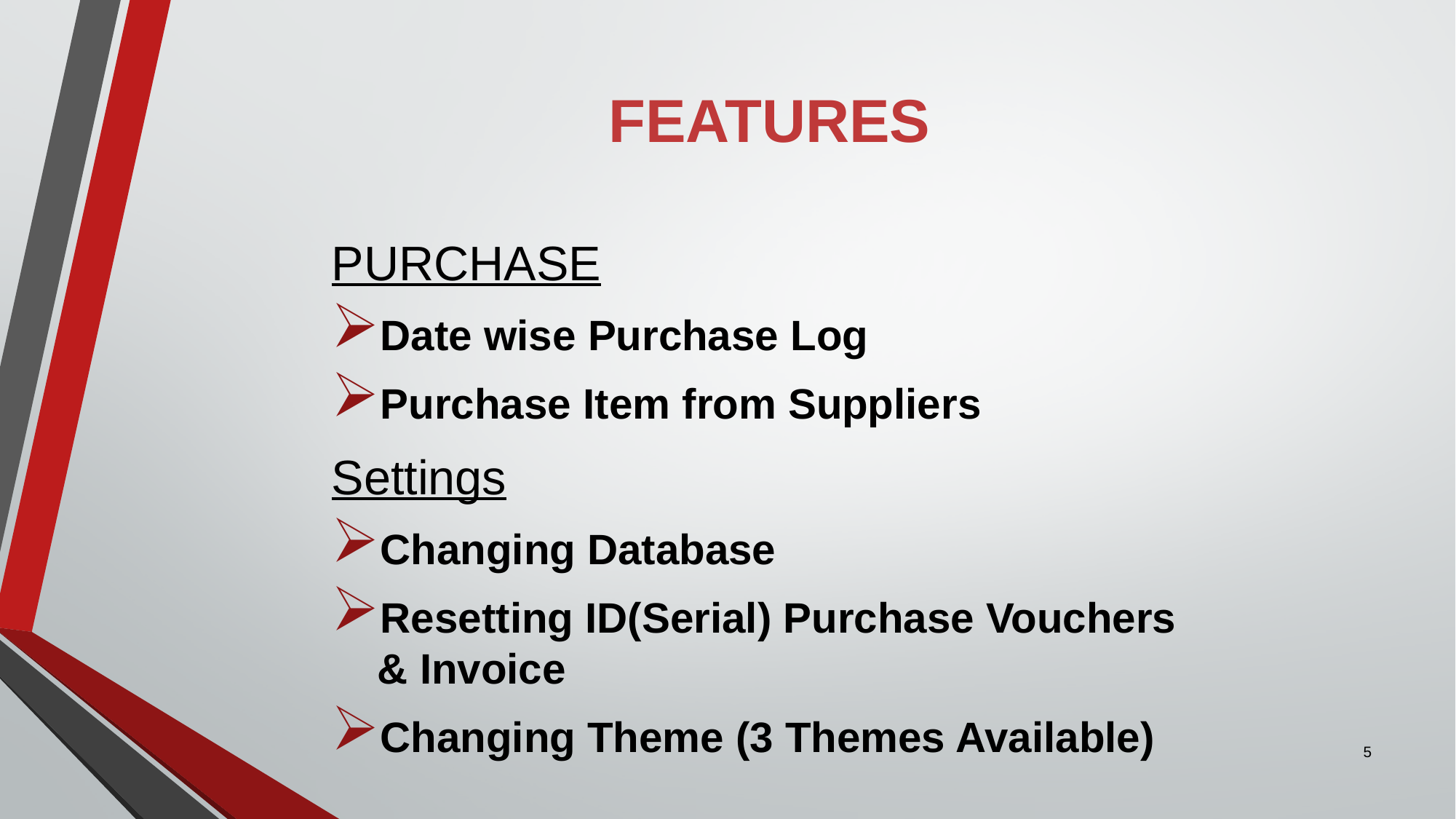

# Features

PURCHASE
Date wise Purchase Log
Purchase Item from Suppliers
Settings
Changing Database
Resetting ID(Serial) Purchase Vouchers
 & Invoice
Changing Theme (3 Themes Available)

5